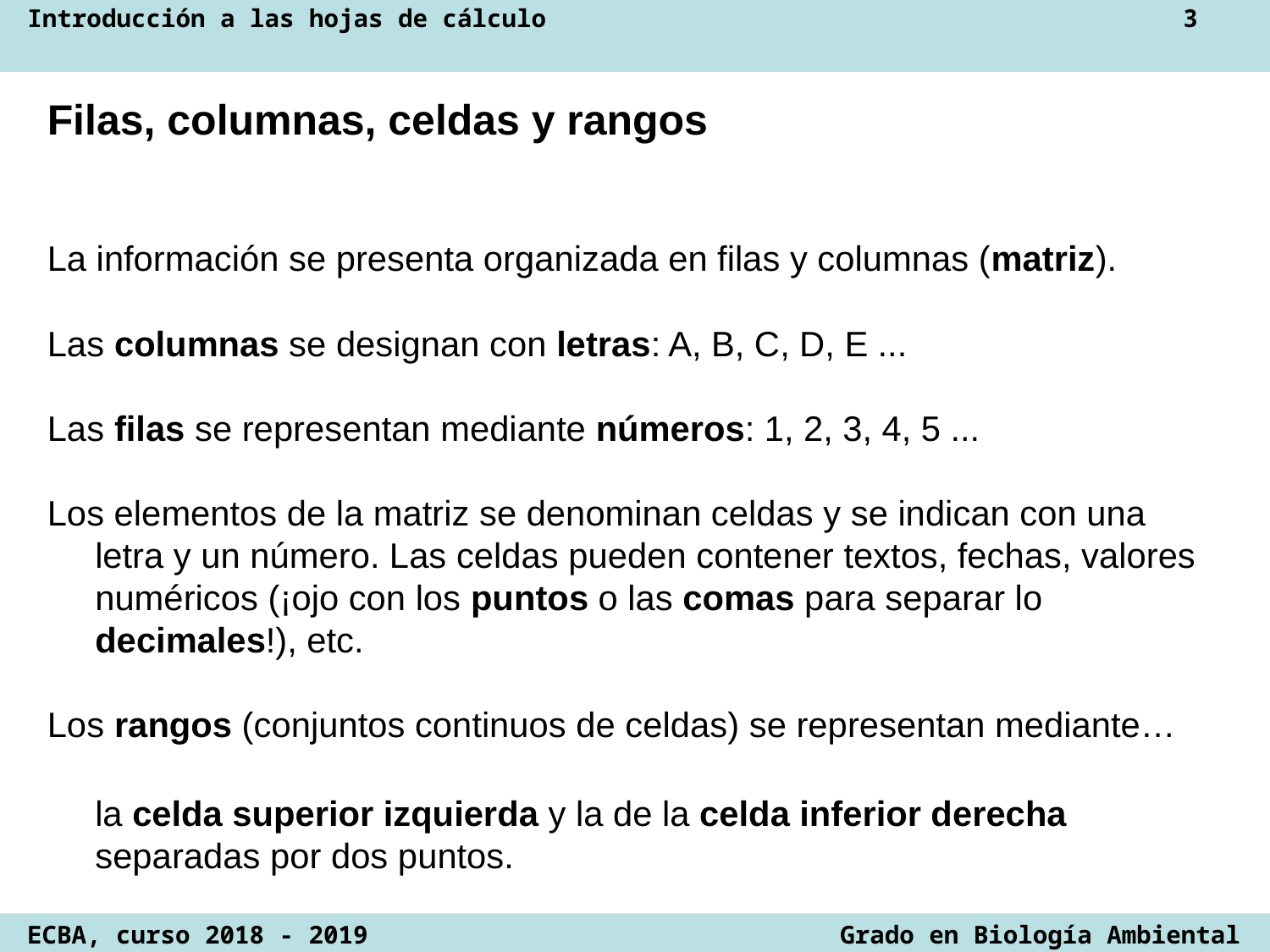

Filas, columnas, celdas y rangos

La información se presenta organizada en filas y columnas (matriz).

Las columnas se designan con letras: A, B, C, D, E ...

Las filas se representan mediante números: 1, 2, 3, 4, 5 ...

Los elementos de la matriz se denominan celdas y se indican con una letra y un número. Las celdas pueden contener textos, fechas, valores numéricos (¡ojo con los puntos o las comas para separar lo decimales!), etc.

Los rangos (conjuntos continuos de celdas) se representan mediante…
	la celda superior izquierda y la de la celda inferior derecha separadas por dos puntos.